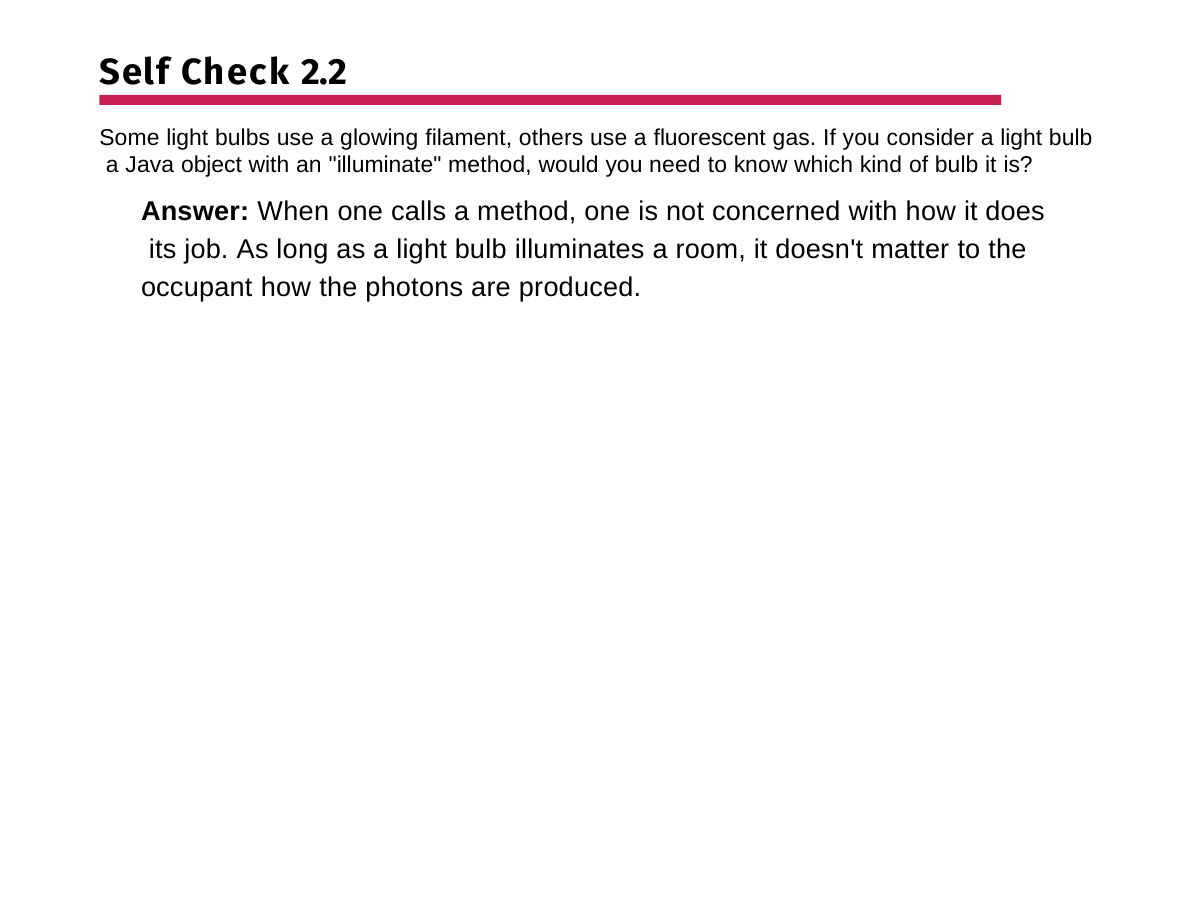

# Self Check 2.2

Some light bulbs use a glowing filament, others use a fluorescent gas. If you consider a light bulb  a Java object with an "illuminate" method, would you need to know which kind of bulb it is?
Answer: When one calls a method, one is not concerned with how it does  its job. As long as a light bulb illuminates a room, it doesn't matter to the  occupant how the photons are produced.